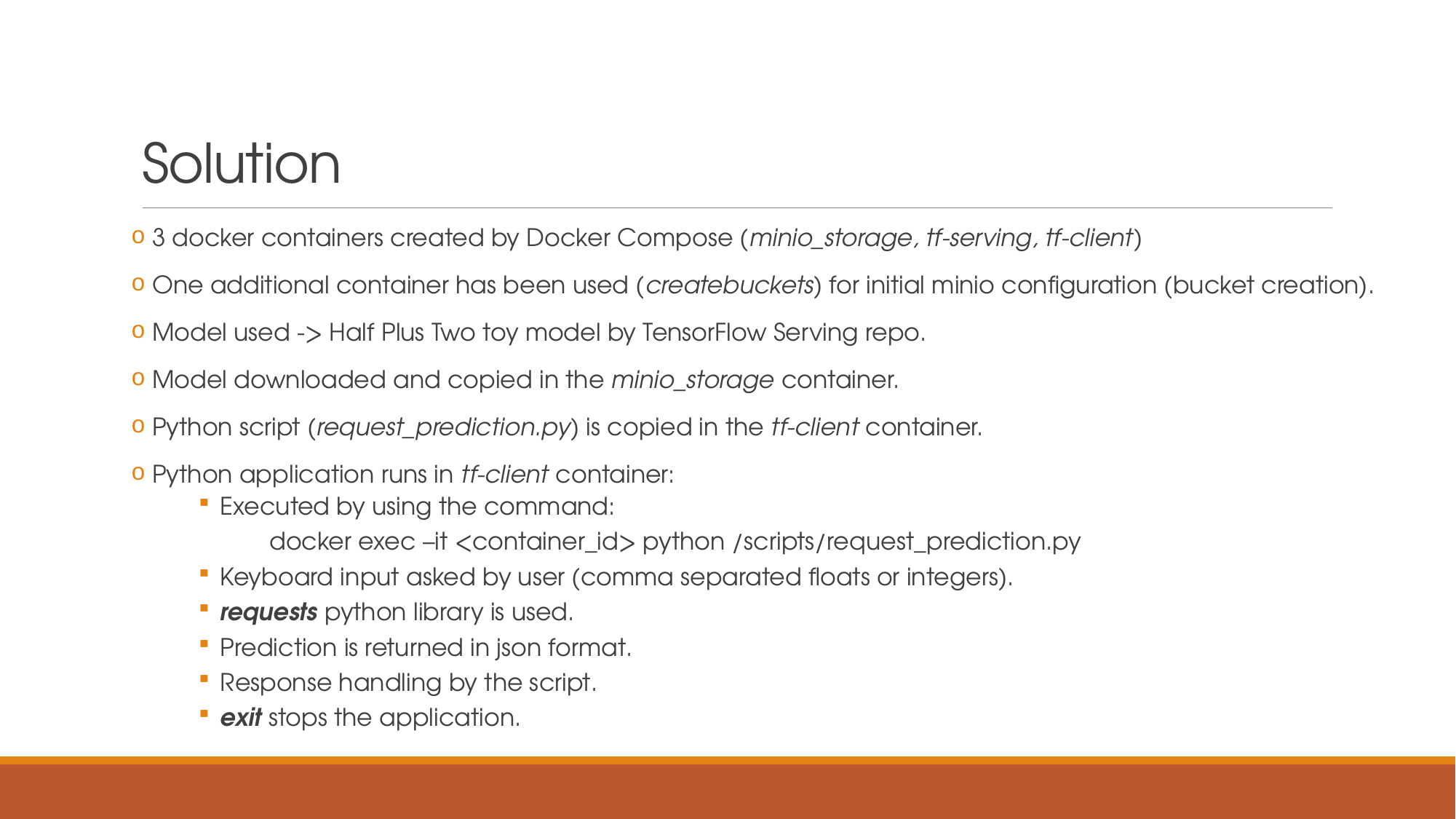

# Solution
 3 docker containers created by Docker Compose (minio_storage, tf-serving, tf-client)
 One additional container has been used (createbuckets) for initial minio configuration (bucket creation).
 Model used -> Half Plus Two toy model by TensorFlow Serving repo.
 Model downloaded and copied in the minio_storage container.
 Python script (request_prediction.py) is copied in the tf-client container.
 Python application runs in tf-client container:
Executed by using the command:
      docker exec –it <container_id> python /scripts/request_prediction.py
Keyboard input asked by user (comma separated floats or integers).
requests python library is used.
Prediction is returned in json format.
Response handling by the script.
exit stops the application.